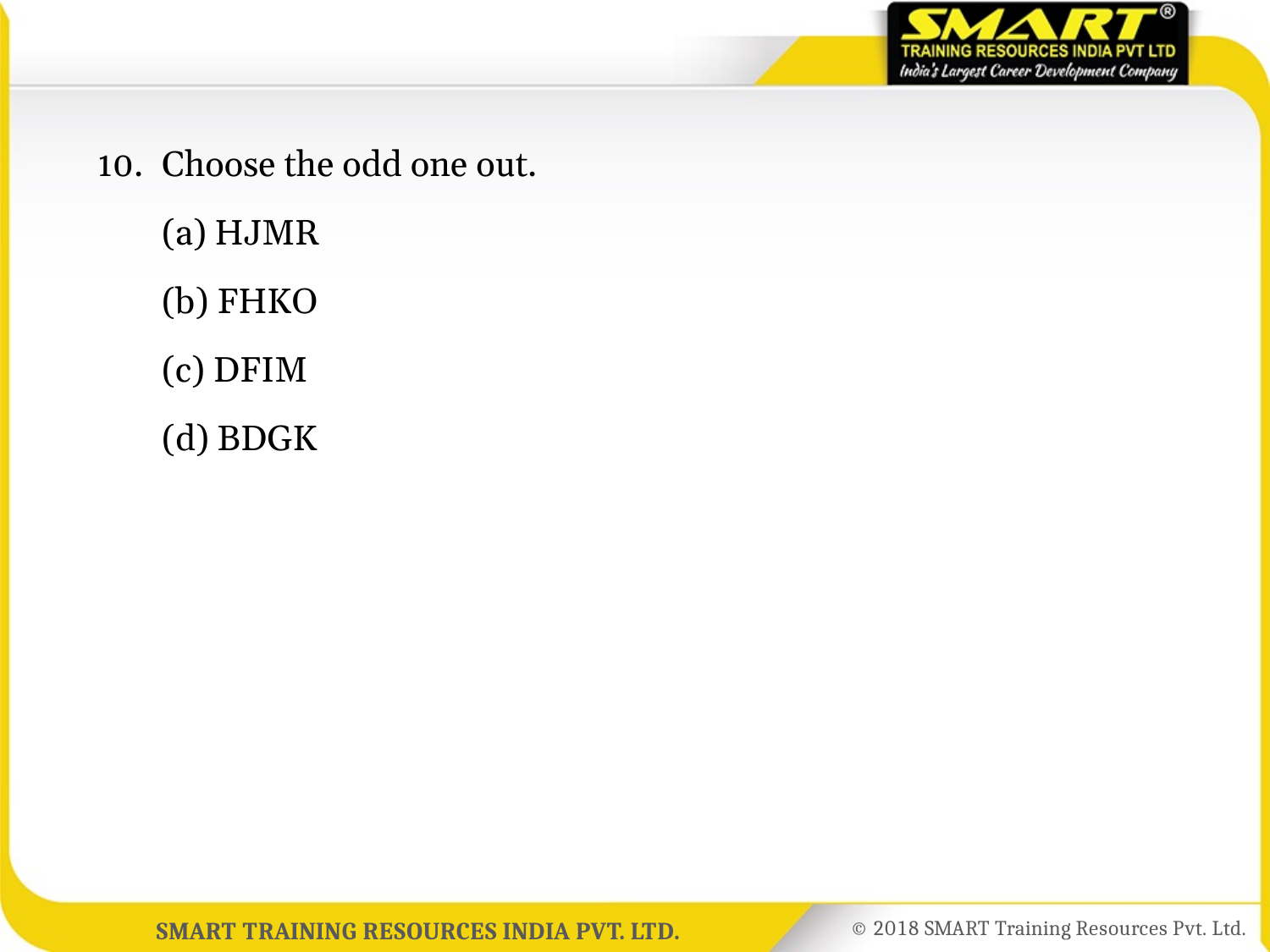

10.	Choose the odd one out.
	(a) HJMR
	(b) FHKO
	(c) DFIM
	(d) BDGK